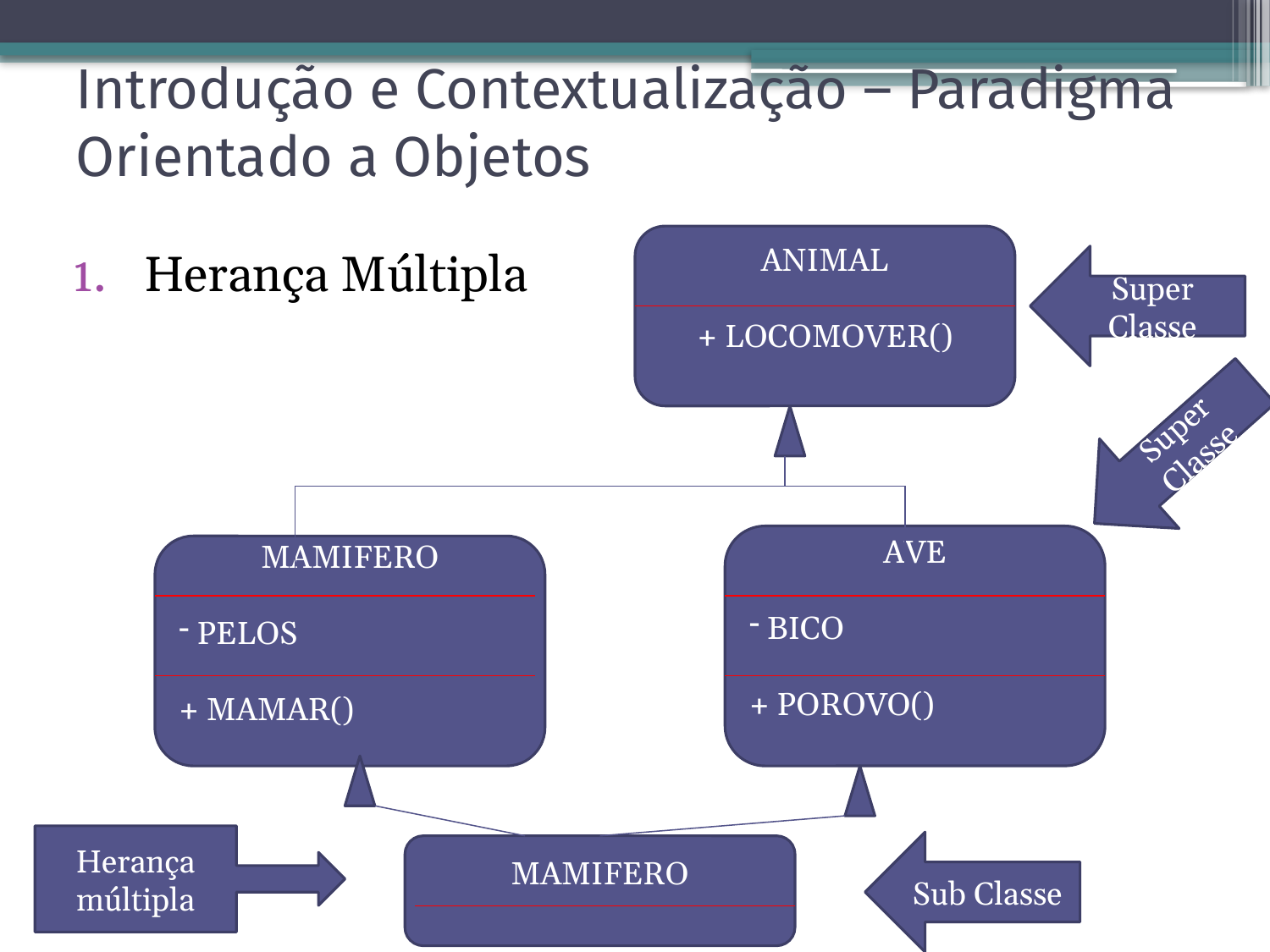

# Introdução e Contextualização – Paradigma Orientado a Objetos
ANIMAL

+ LOCOMOVER()

Herança Múltipla

Super Classe
Super Classe

AVE

 BICO

+ POROVO()

MAMIFERO

 PELOS

+ MAMAR()

Herança múltipla
Sub Classe

MAMIFERO